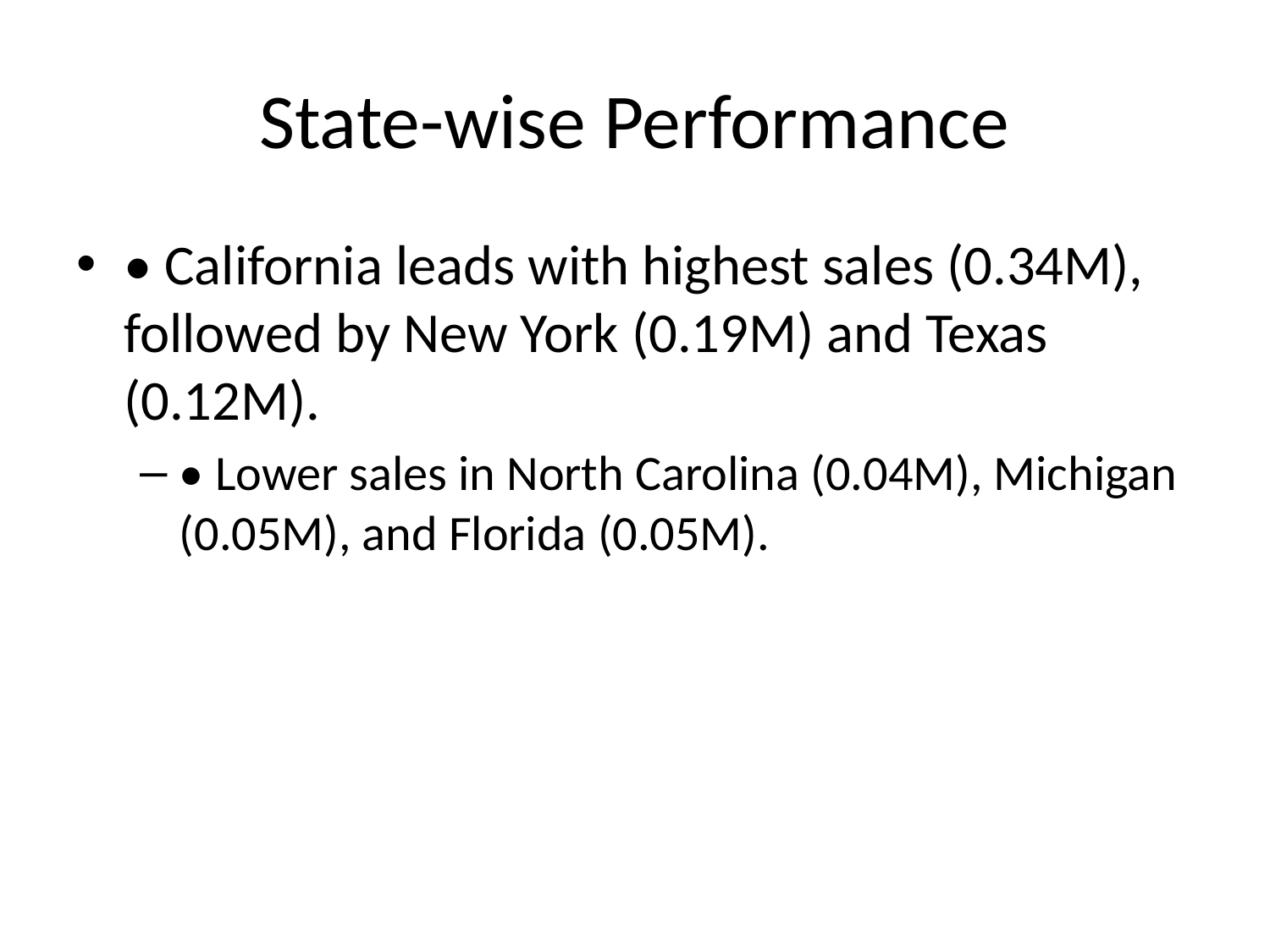

# State-wise Performance
• California leads with highest sales (0.34M), followed by New York (0.19M) and Texas (0.12M).
• Lower sales in North Carolina (0.04M), Michigan (0.05M), and Florida (0.05M).